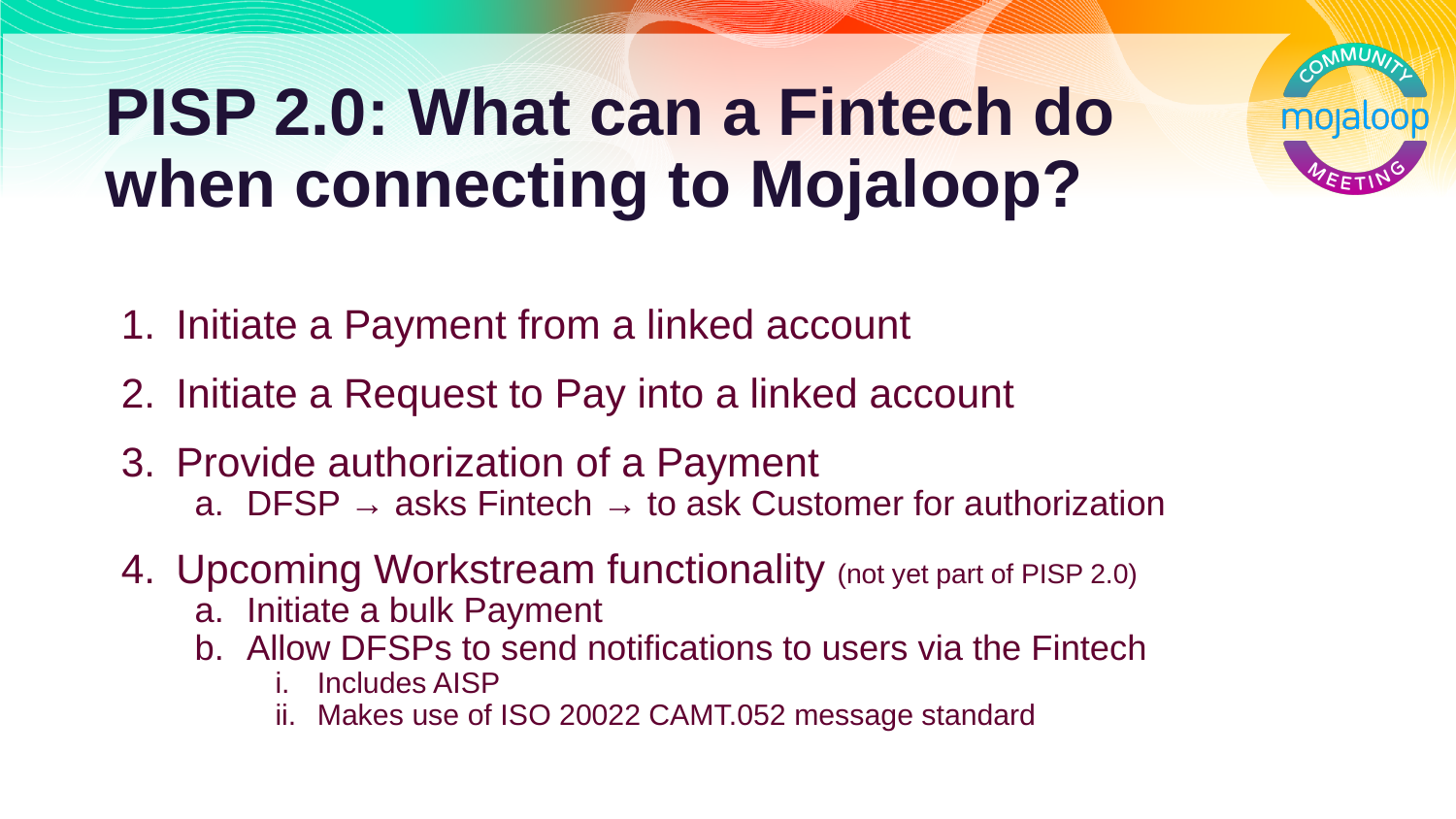

# PISP 2.0: What can a Fintech do when connecting to Mojaloop?
Initiate a Payment from a linked account
Initiate a Request to Pay into a linked account
Provide authorization of a Payment
DFSP → asks Fintech → to ask Customer for authorization
Upcoming Workstream functionality (not yet part of PISP 2.0)
Initiate a bulk Payment
Allow DFSPs to send notifications to users via the Fintech
Includes AISP
Makes use of ISO 20022 CAMT.052 message standard